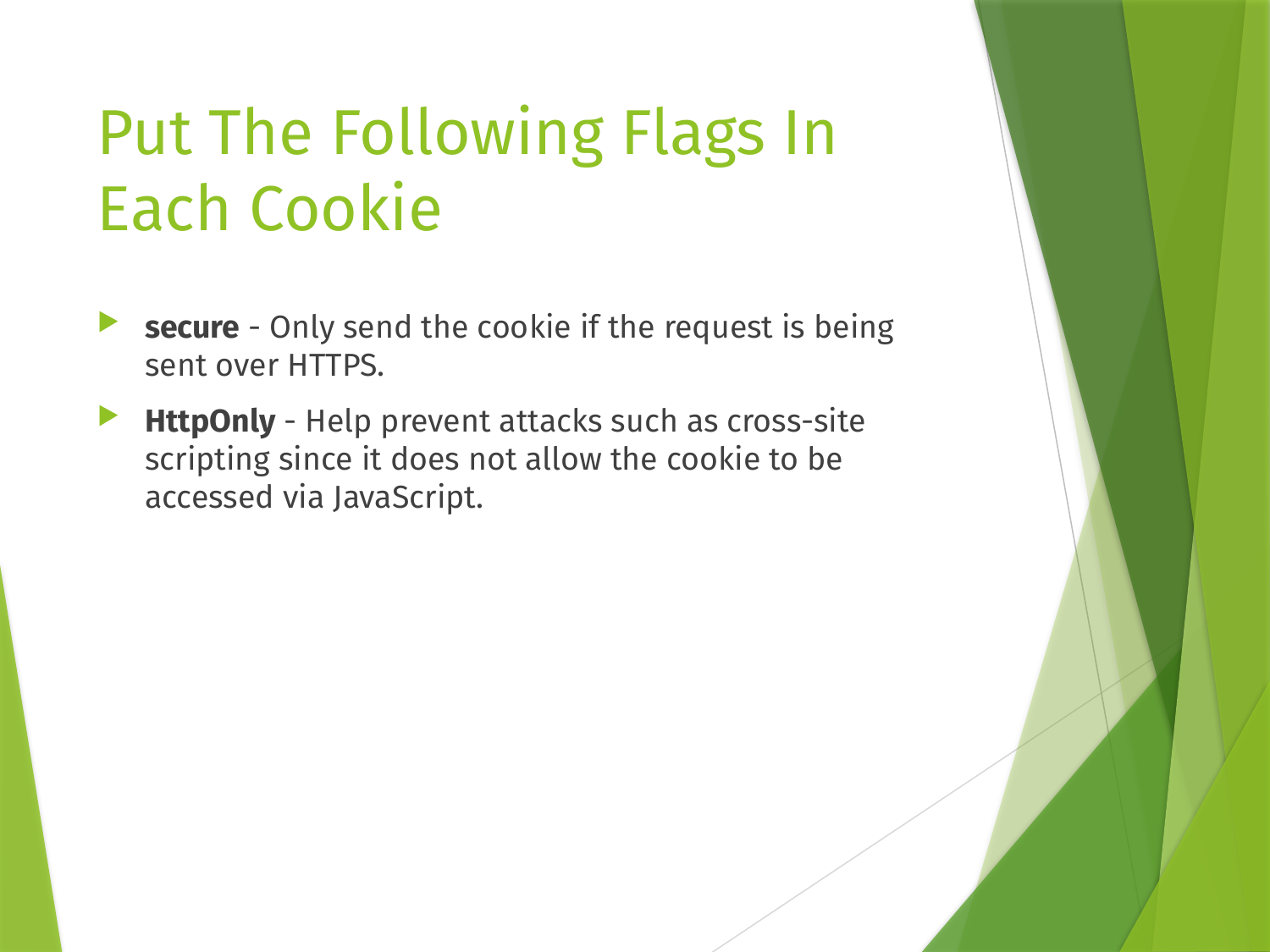

# Put The Following Flags In Each Cookie
secure - Only send the cookie if the request is being sent over HTTPS.
HttpOnly - Help prevent attacks such as cross-site scripting since it does not allow the cookie to be accessed via JavaScript.